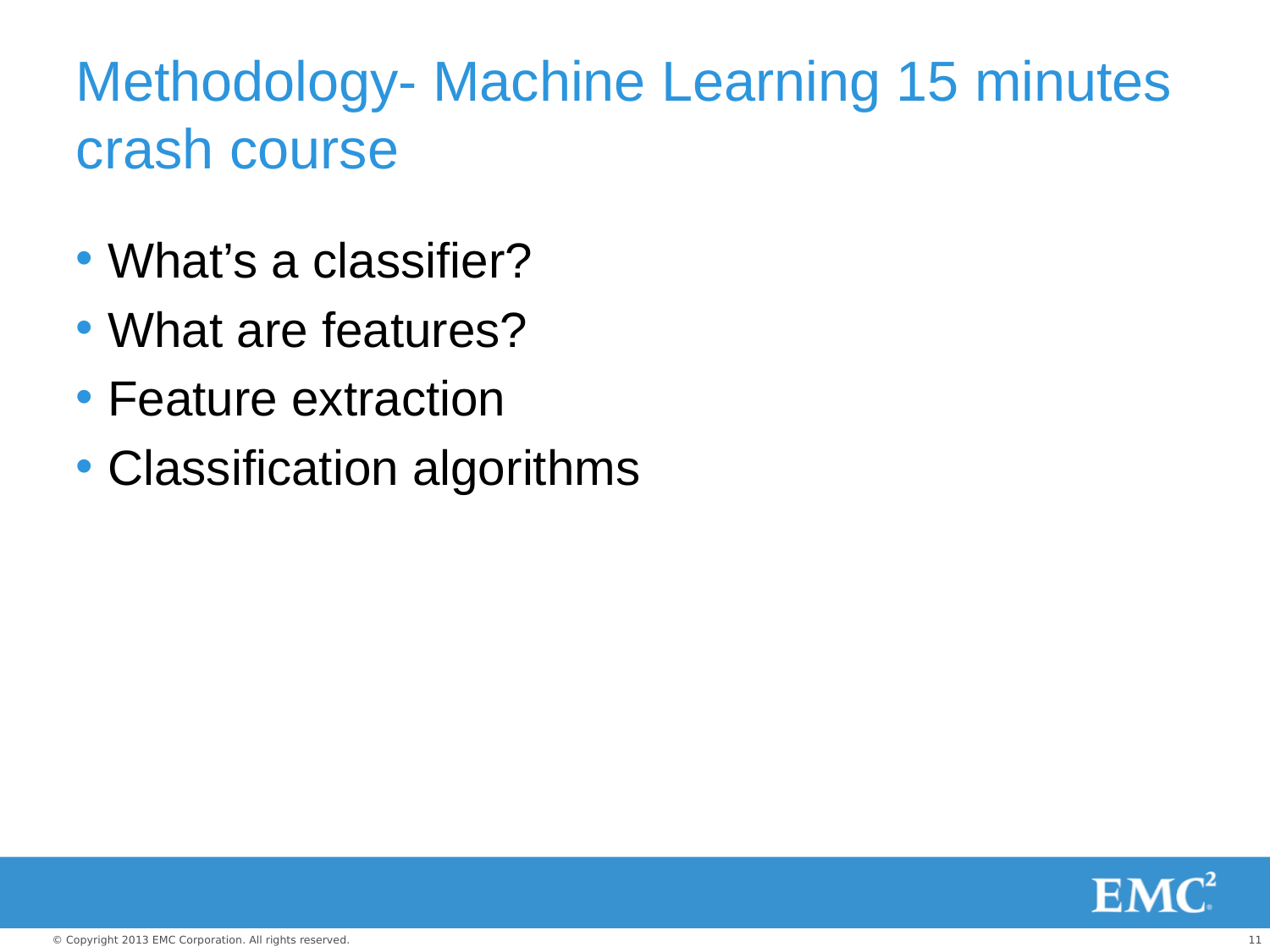

# Methodology- Machine Learning 15 minutes crash course
What’s a classifier?
What are features?
Feature extraction
Classification algorithms